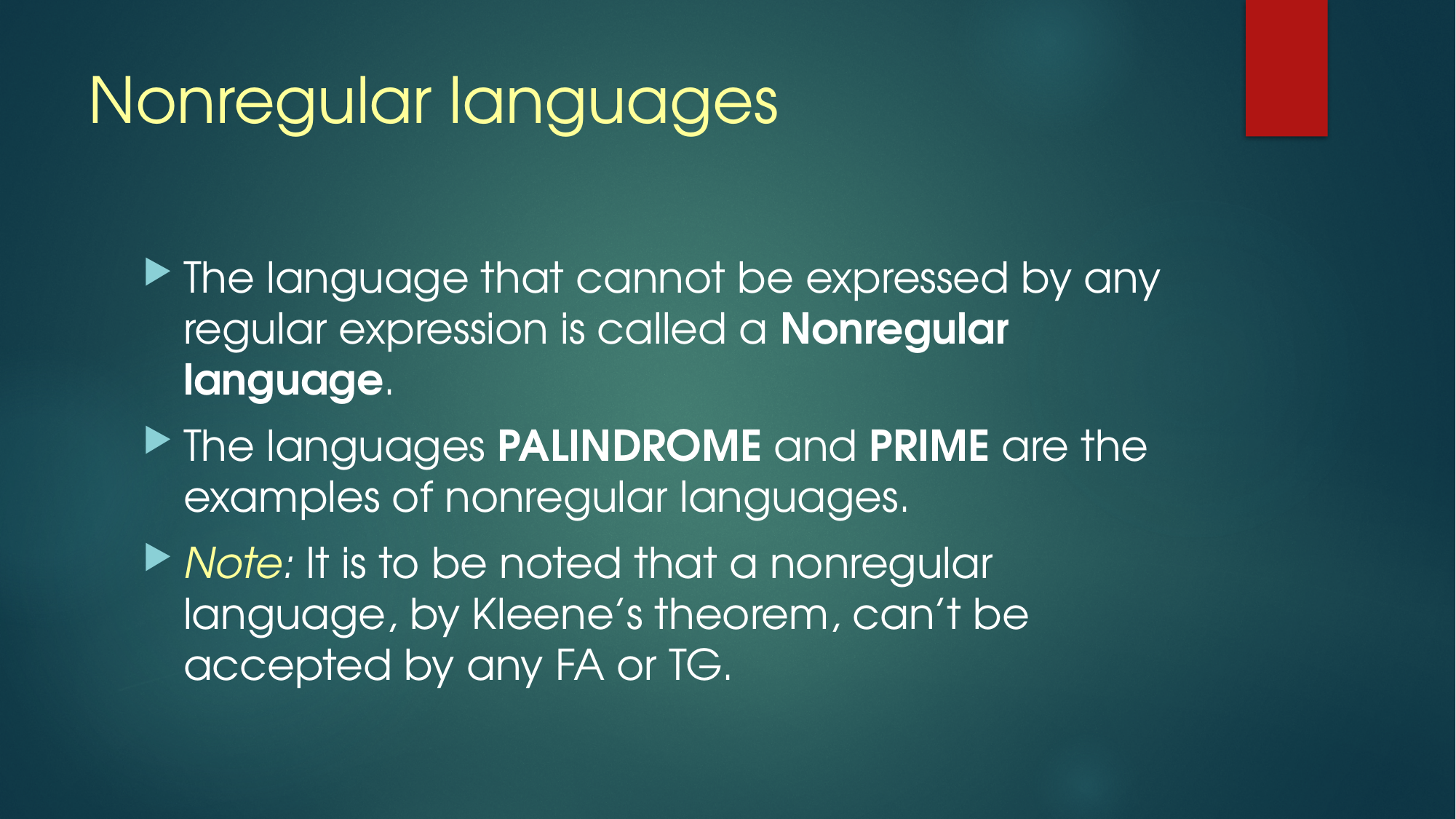

# Nonregular languages
The language that cannot be expressed by any regular expression is called a Nonregular language.
The languages PALINDROME and PRIME are the examples of nonregular languages.
Note: It is to be noted that a nonregular language, by Kleene’s theorem, can’t be accepted by any FA or TG.